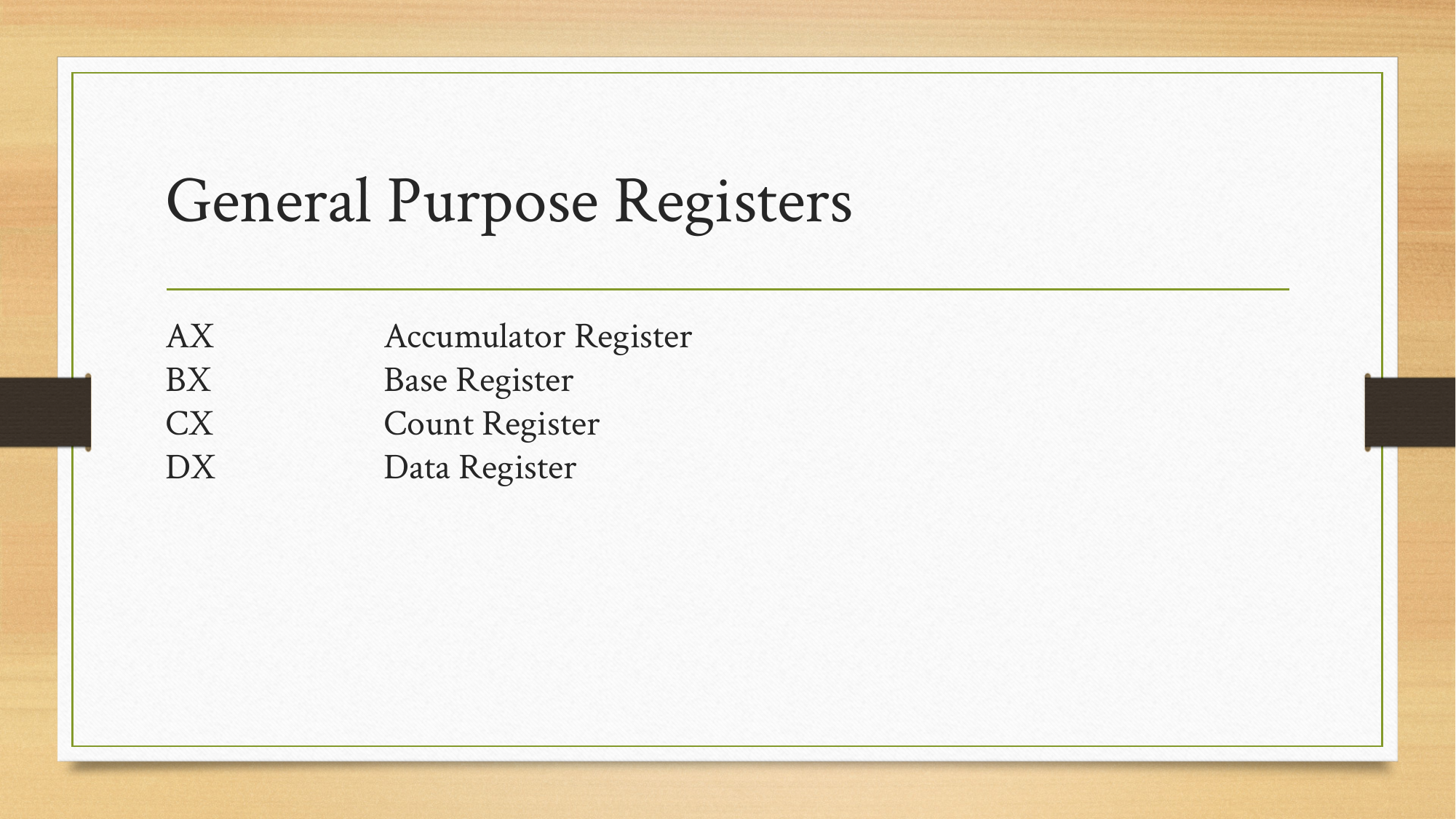

# General Purpose Registers
AX		Accumulator Register
BX		Base Register
CX		Count Register
DX		Data Register